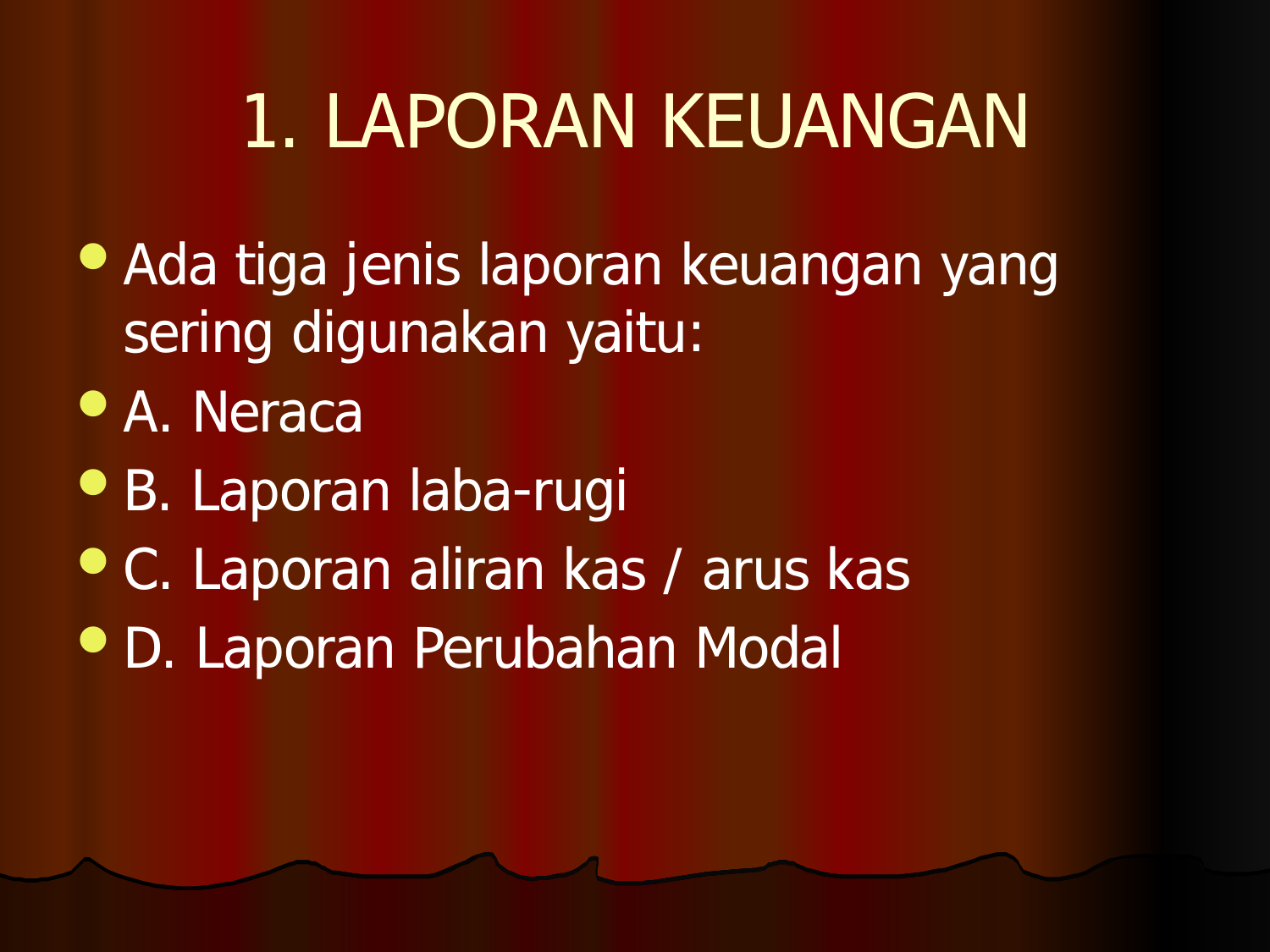

# 1. LAPORAN KEUANGAN
Ada tiga jenis laporan keuangan yang sering digunakan yaitu:
A. Neraca
B. Laporan laba-rugi
C. Laporan aliran kas / arus kas
D. Laporan Perubahan Modal